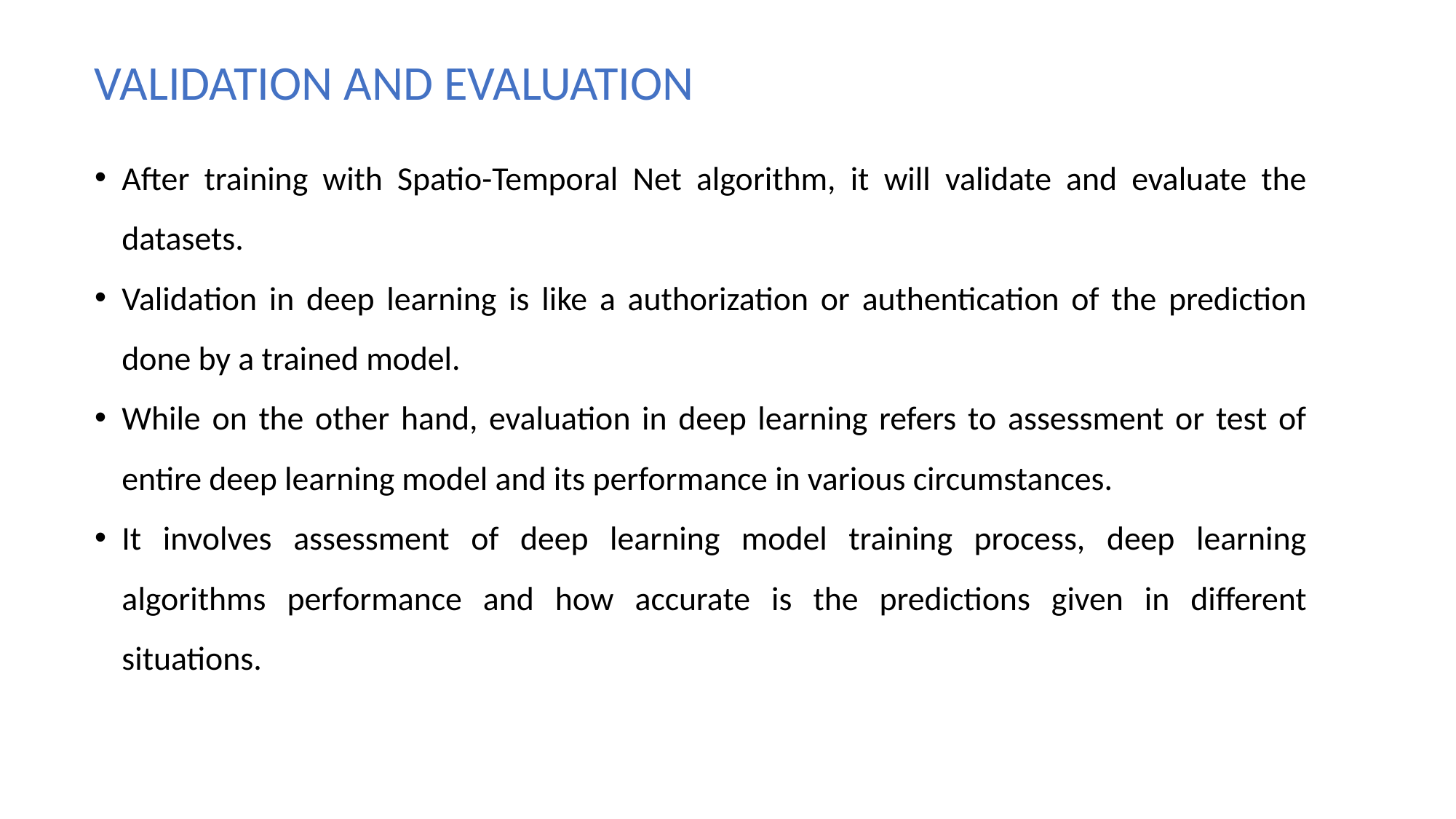

VALIDATION AND EVALUATION
After training with Spatio-Temporal Net algorithm, it will validate and evaluate the datasets.
Validation in deep learning is like a authorization or authentication of the prediction done by a trained model.
While on the other hand, evaluation in deep learning refers to assessment or test of entire deep learning model and its performance in various circumstances.
It involves assessment of deep learning model training process, deep learning algorithms performance and how accurate is the predictions given in different situations.